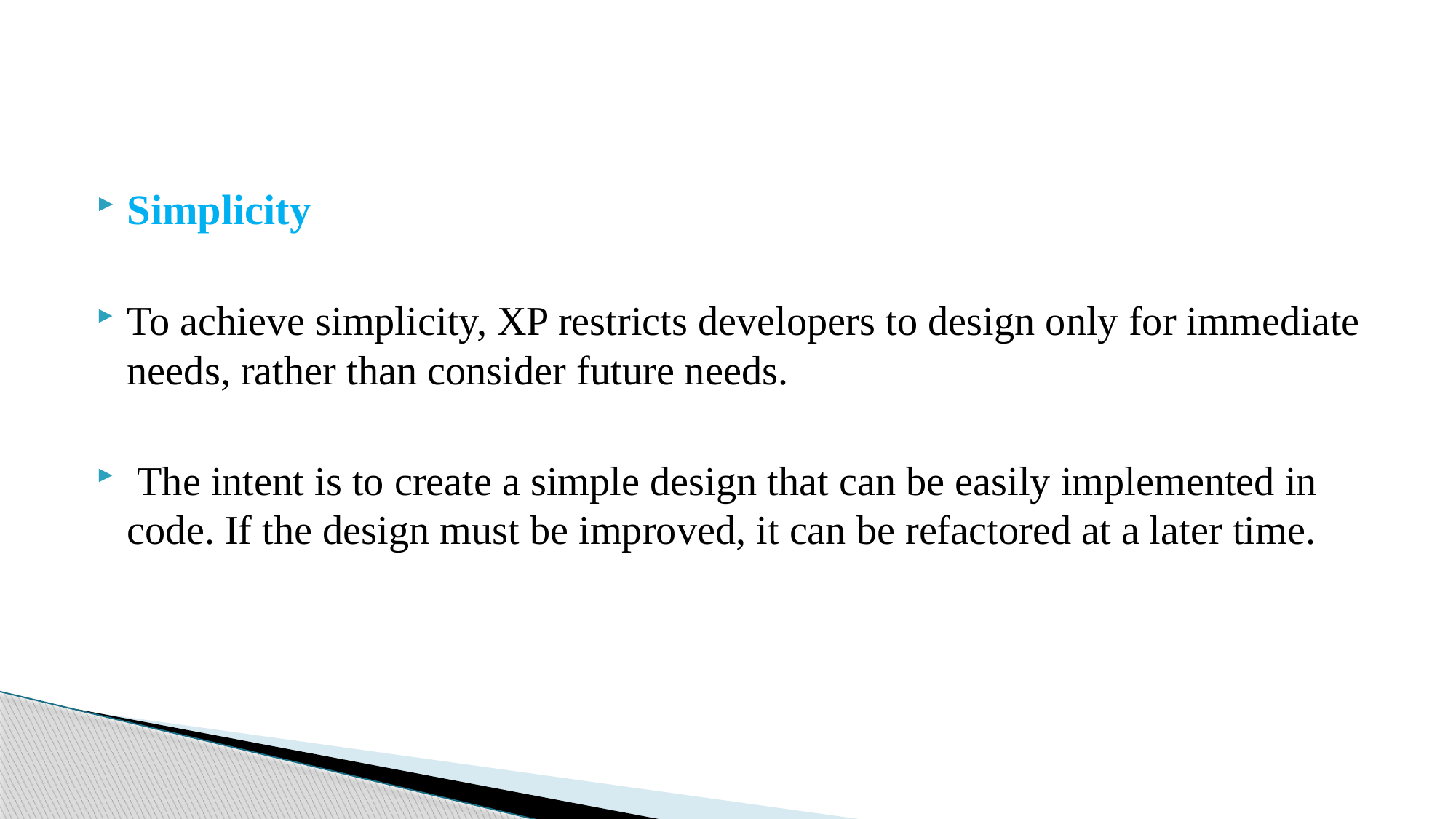

#
Simplicity

To achieve simplicity, XP restricts developers to design only for immediate needs, rather than consider future needs.

 The intent is to create a simple design that can be easily implemented in code. If the design must be improved, it can be refactored at a later time.